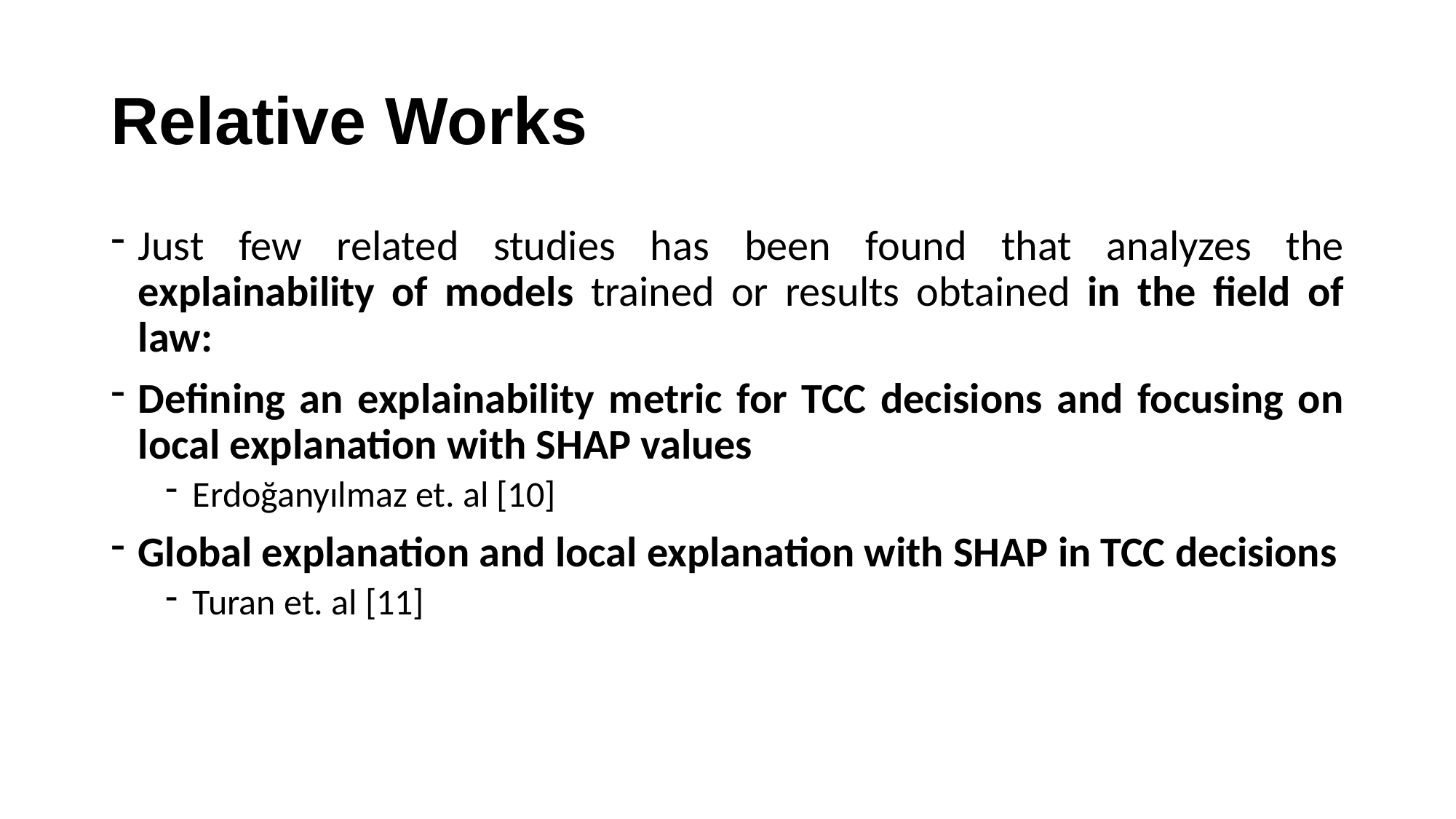

# Relative Works
Just few related studies has been found that analyzes the explainability of models trained or results obtained in the field of law:
Defining an explainability metric for TCC decisions and focusing on local explanation with SHAP values
Erdoğanyılmaz et. al [10]
Global explanation and local explanation with SHAP in TCC decisions
Turan et. al [11]